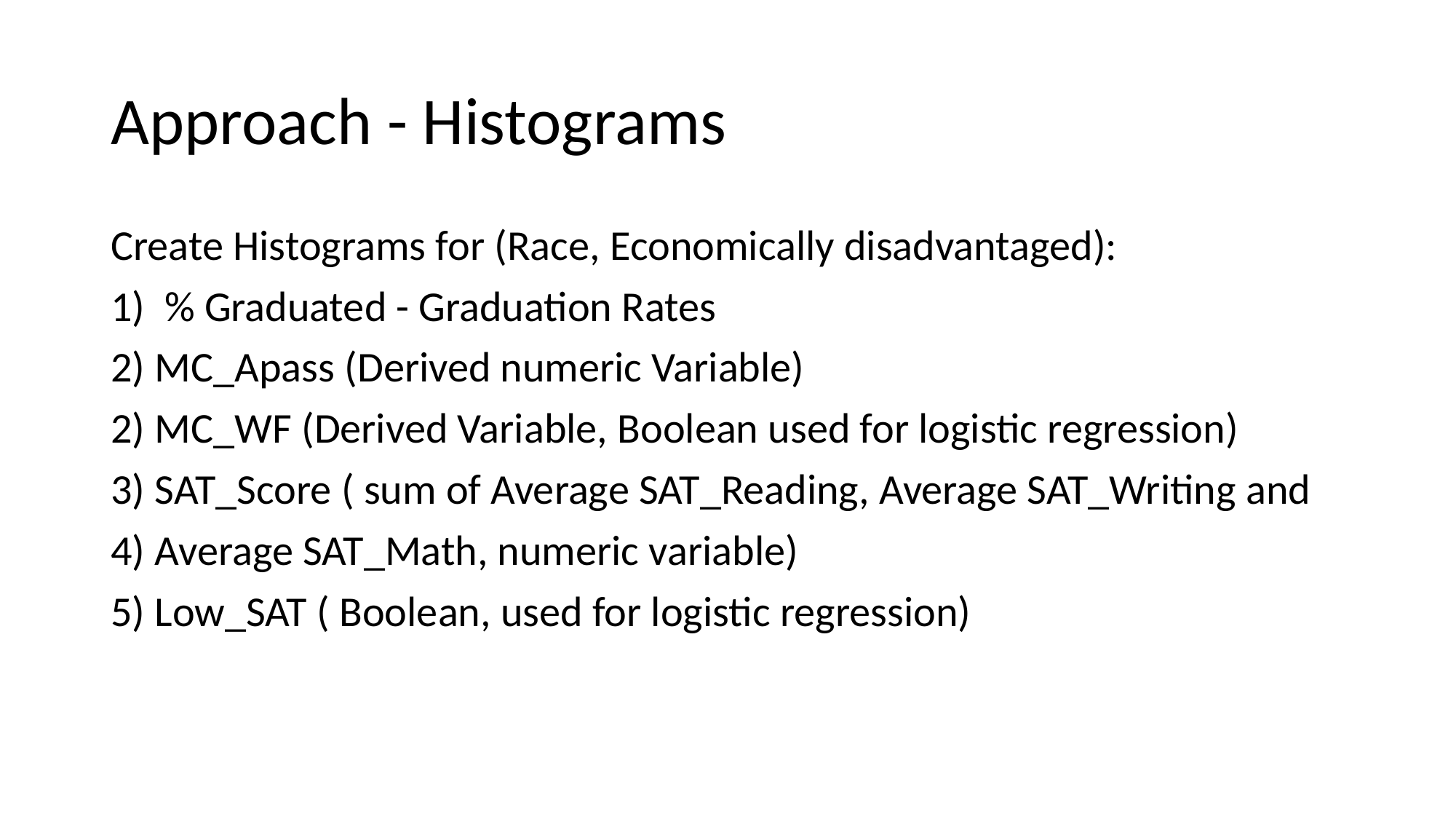

# Approach - Histograms
Create Histograms for (Race, Economically disadvantaged):
1)  % Graduated - Graduation Rates
2) MC_Apass (Derived numeric Variable)
2) MC_WF (Derived Variable, Boolean used for logistic regression)
3) SAT_Score ( sum of Average SAT_Reading, Average SAT_Writing and
4) Average SAT_Math, numeric variable)
5) Low_SAT ( Boolean, used for logistic regression)